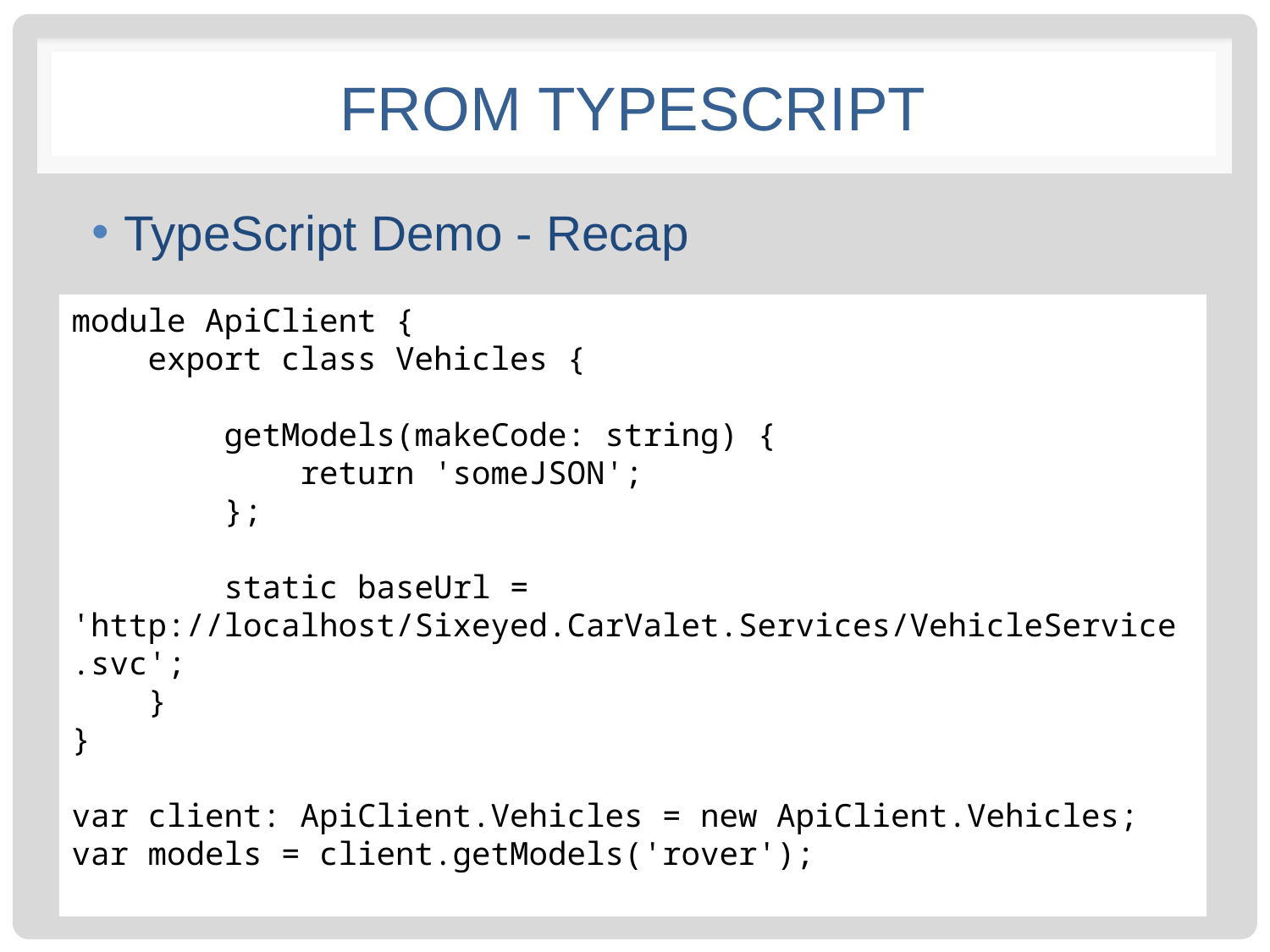

# From TypeScript
TypeScript Demo - Recap

module ApiClient {
    export class Vehicles {

        getModels(makeCode: string) {
            return 'someJSON';
        };

        static baseUrl = 'http://localhost/Sixeyed.CarValet.Services/VehicleService.svc';
    }
}

var client: ApiClient.Vehicles = new ApiClient.Vehicles;
var models = client.getModels('rover');